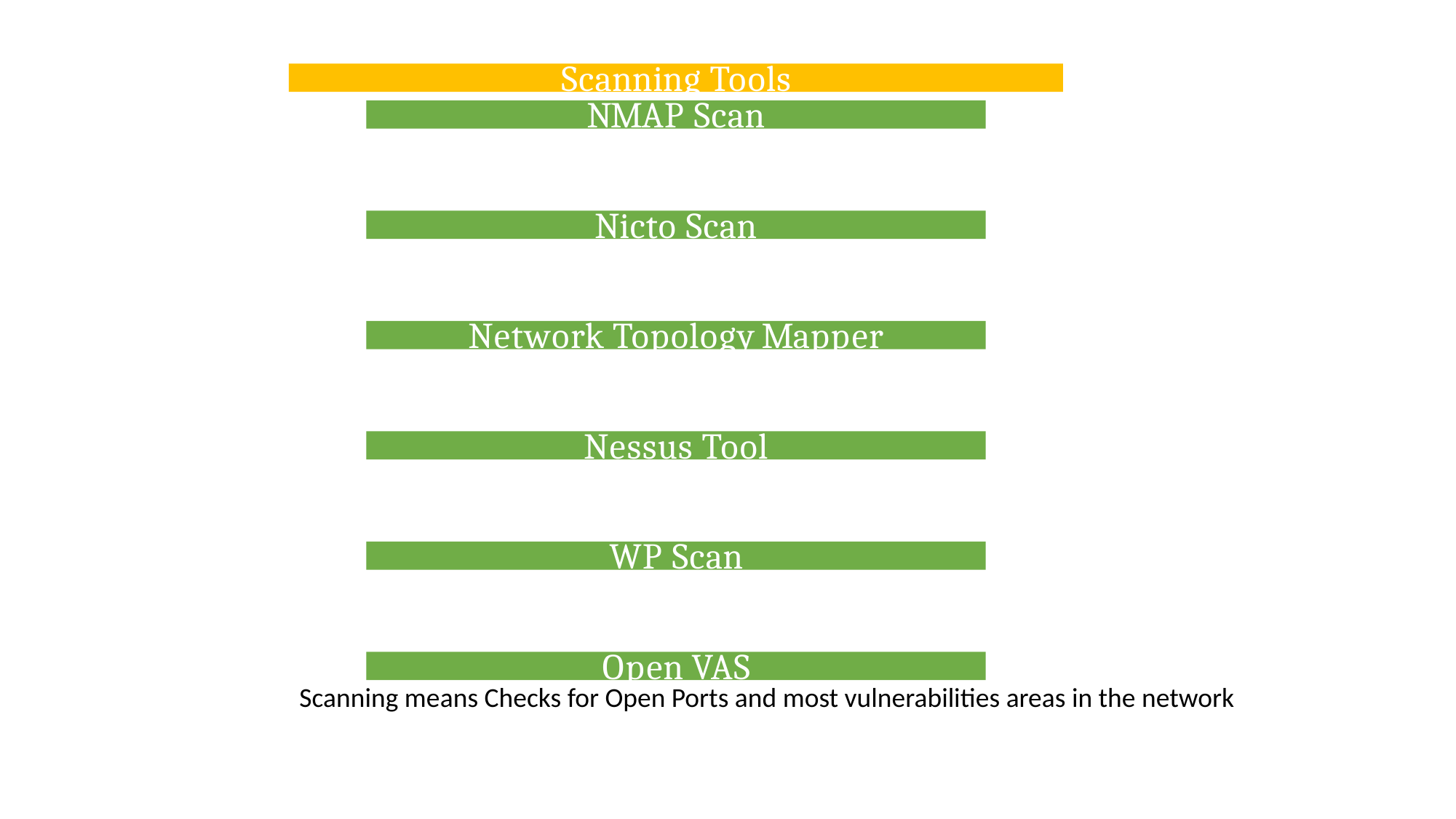

Scanning Tools
NMAP Scan
WP Scan
Nessus Tool
Network Topology Mapper
Nicto Scan
Open VAS
Scanning means Checks for Open Ports and most vulnerabilities areas in the network